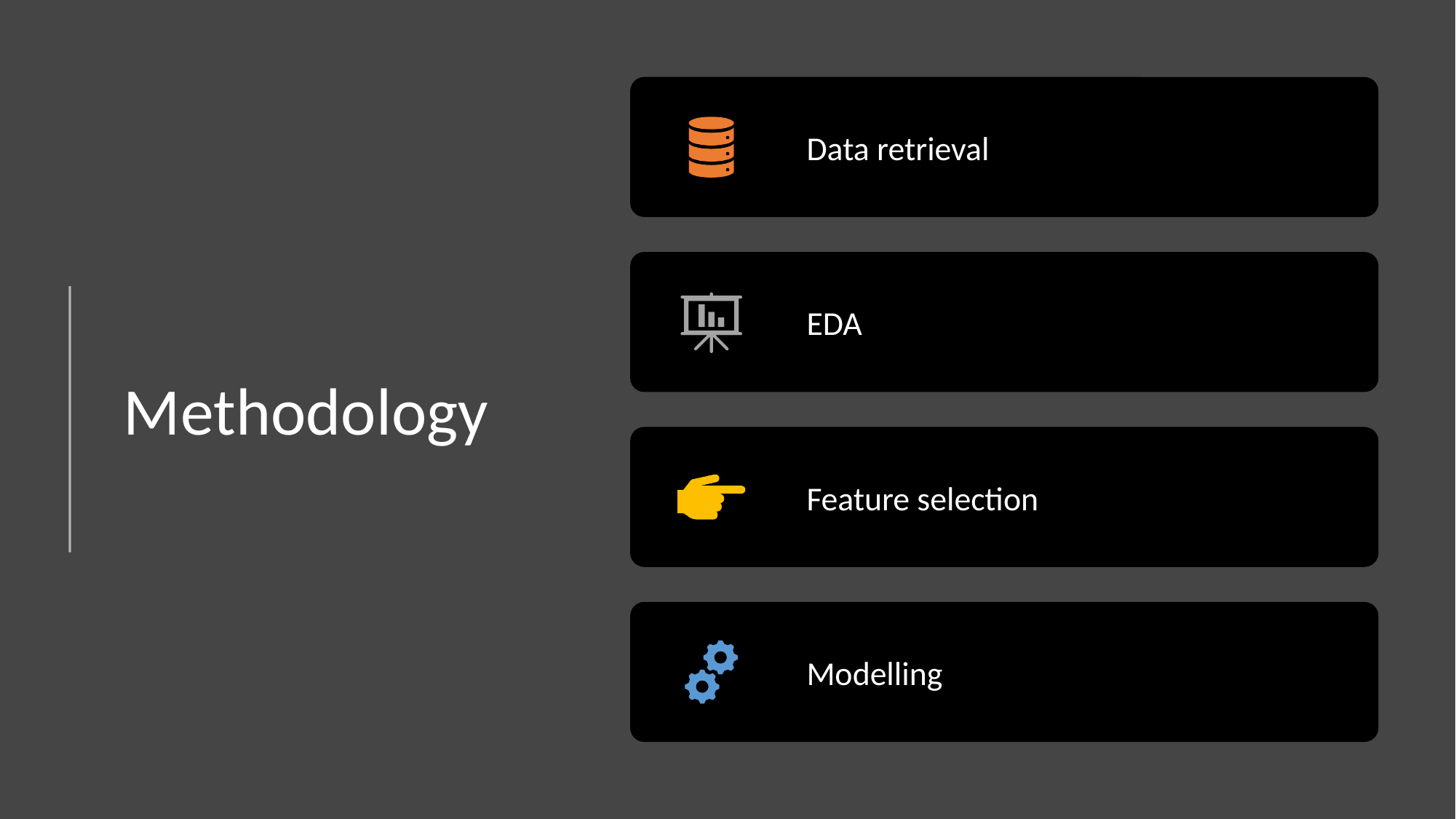

Data retrieval
EDA
Feature selection
Modelling
# Methodology